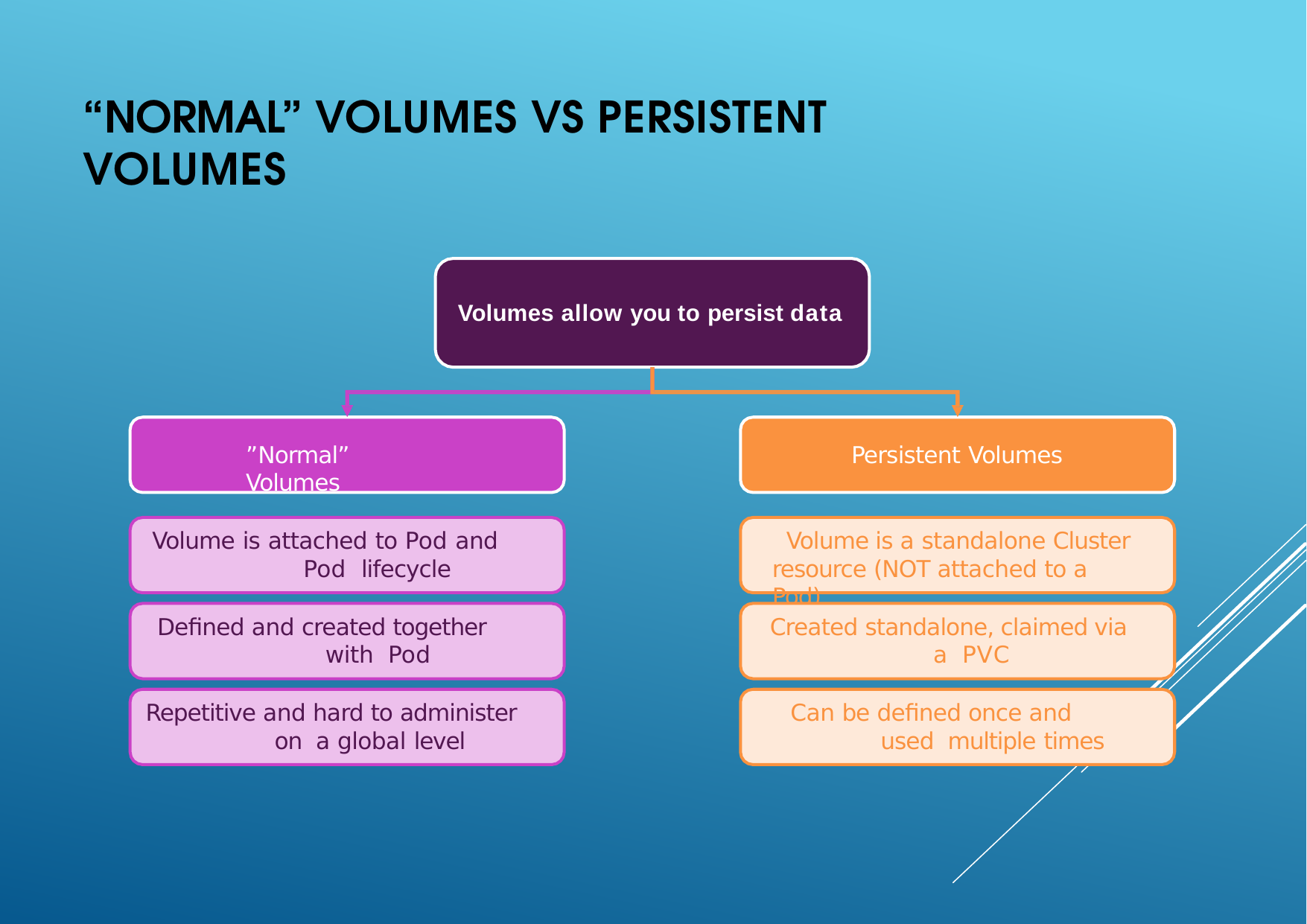

# “Normal” Volumes vs Persistent Volumes

Volumes allow you to persist data

”Normal” Volumes
Persistent Volumes

Volume is attached to Pod and Pod  lifecycle
Volume is a standalone Cluster  resource (NOT attached to a Pod)

Defined and created together with  Pod
Created standalone, claimed via a  PVC

Repetitive and hard to administer on  a global level
Can be defined once and used  multiple times